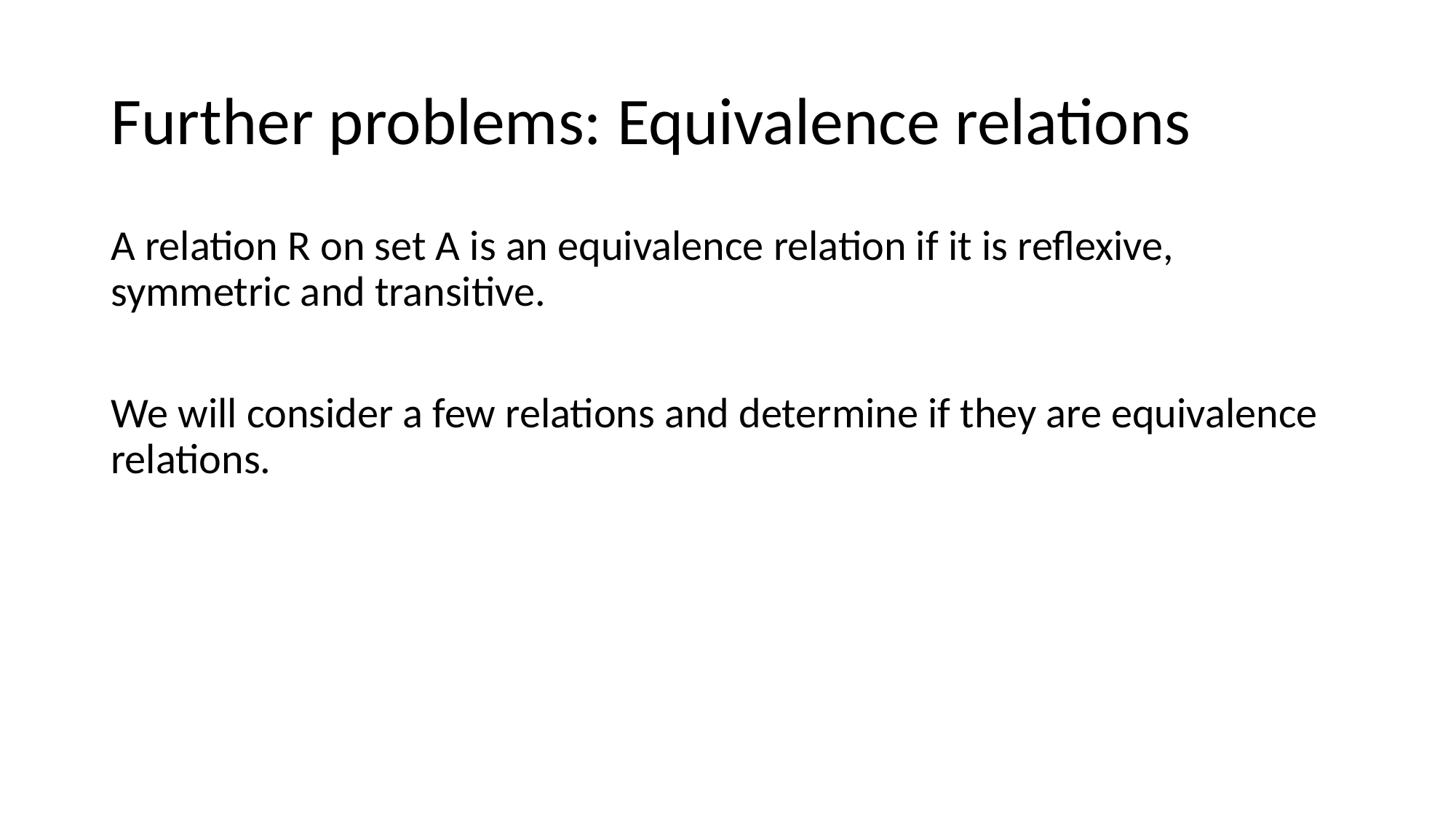

# Further problems: Equivalence relations
A relation R on set A is an equivalence relation if it is reflexive, symmetric and transitive.

We will consider a few relations and determine if they are equivalence relations.